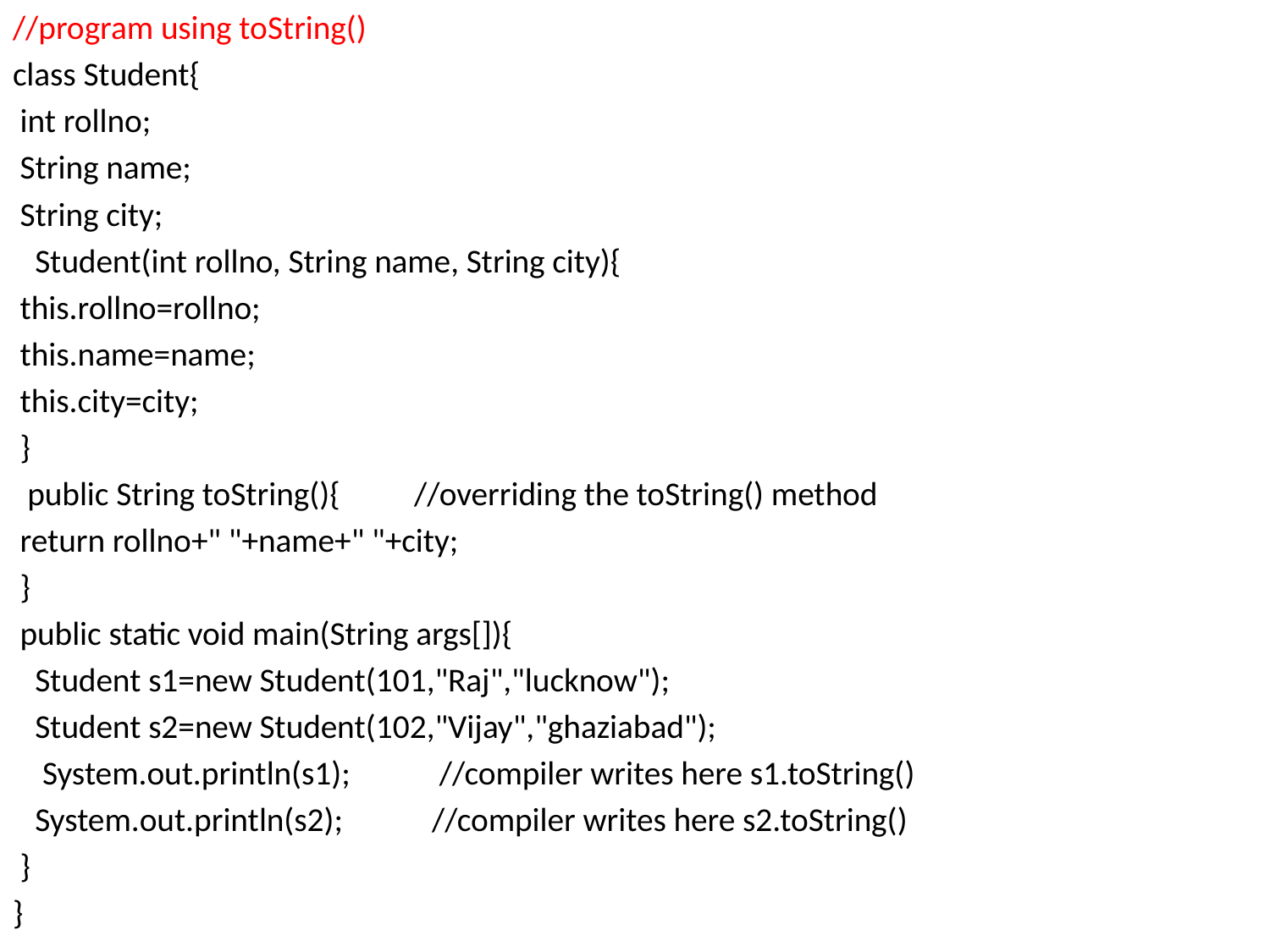

//program using toString()
class Student{
 int rollno;
 String name;
 String city;
   Student(int rollno, String name, String city){
 this.rollno=rollno;
 this.name=name;
 this.city=city;
 }
  public String toString(){          //overriding the toString() method
 return rollno+" "+name+" "+city;
 }
 public static void main(String args[]){
   Student s1=new Student(101,"Raj","lucknow");
   Student s2=new Student(102,"Vijay","ghaziabad");
    System.out.println(s1);            //compiler writes here s1.toString()
   System.out.println(s2);            //compiler writes here s2.toString()
 }
}